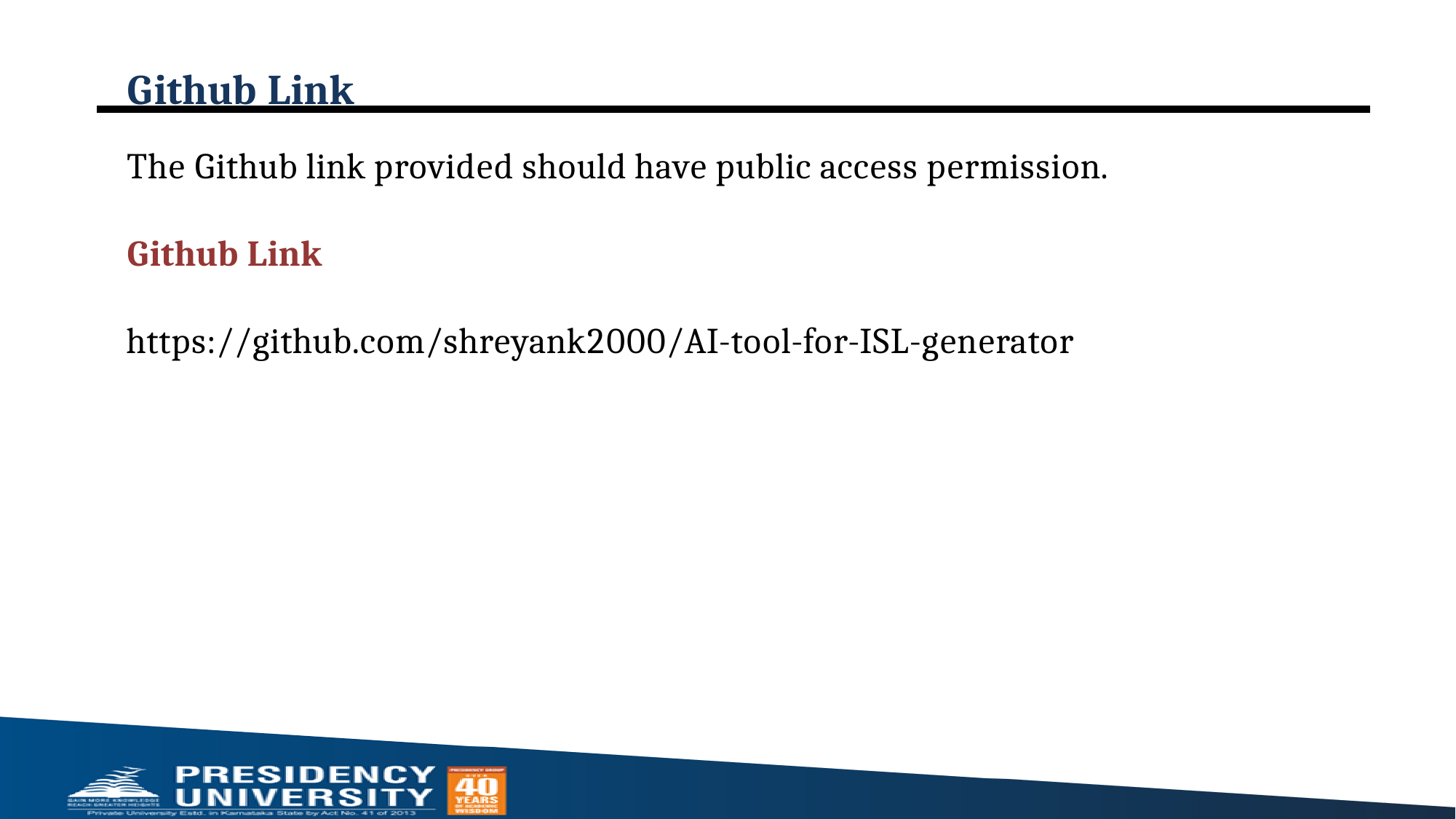

# Github Link

The Github link provided should have public access permission.

Github Link

https://github.com/shreyank2000/AI-tool-for-ISL-generator